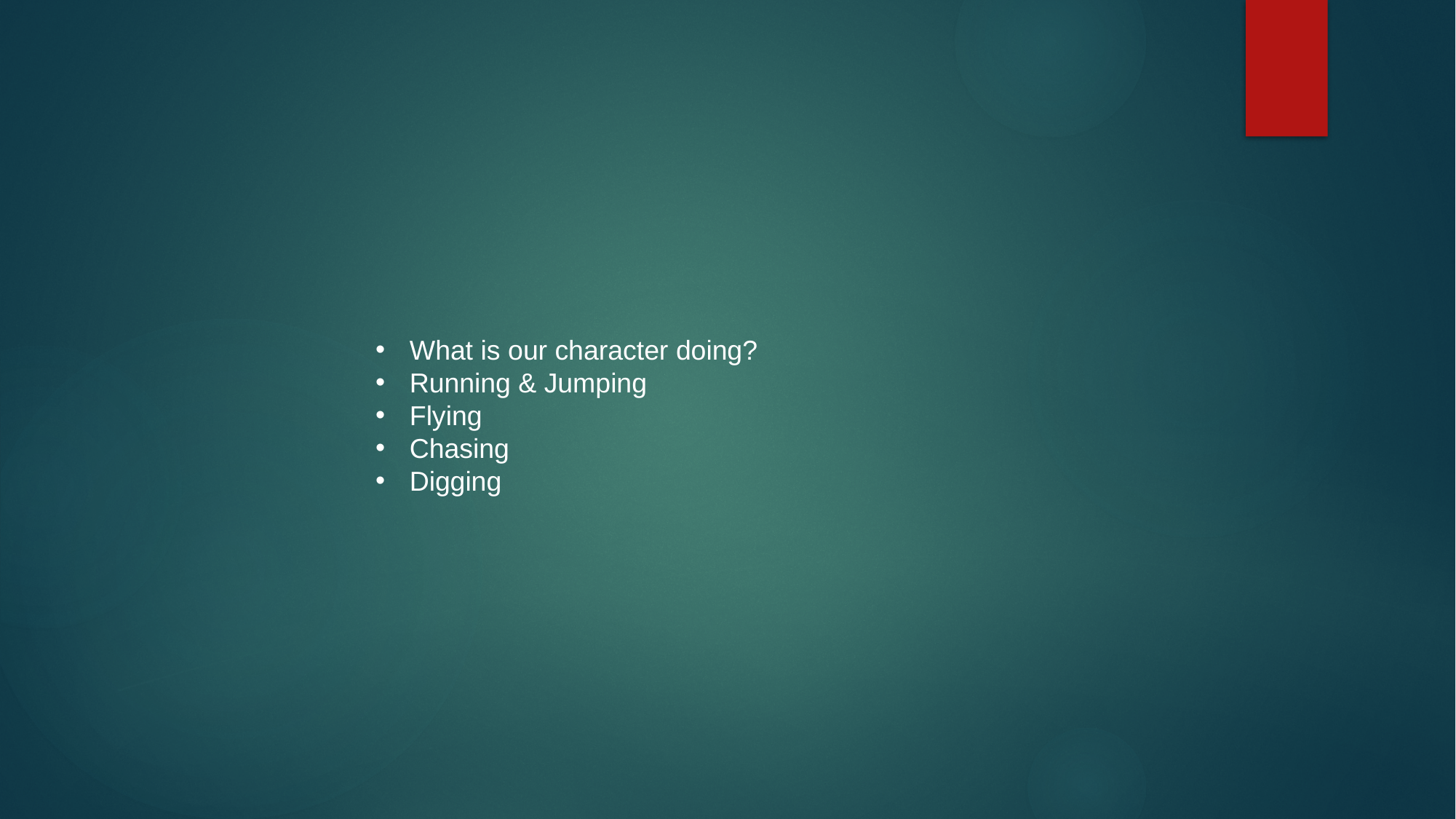

What is our character doing?
Running & Jumping
Flying
Chasing
Digging